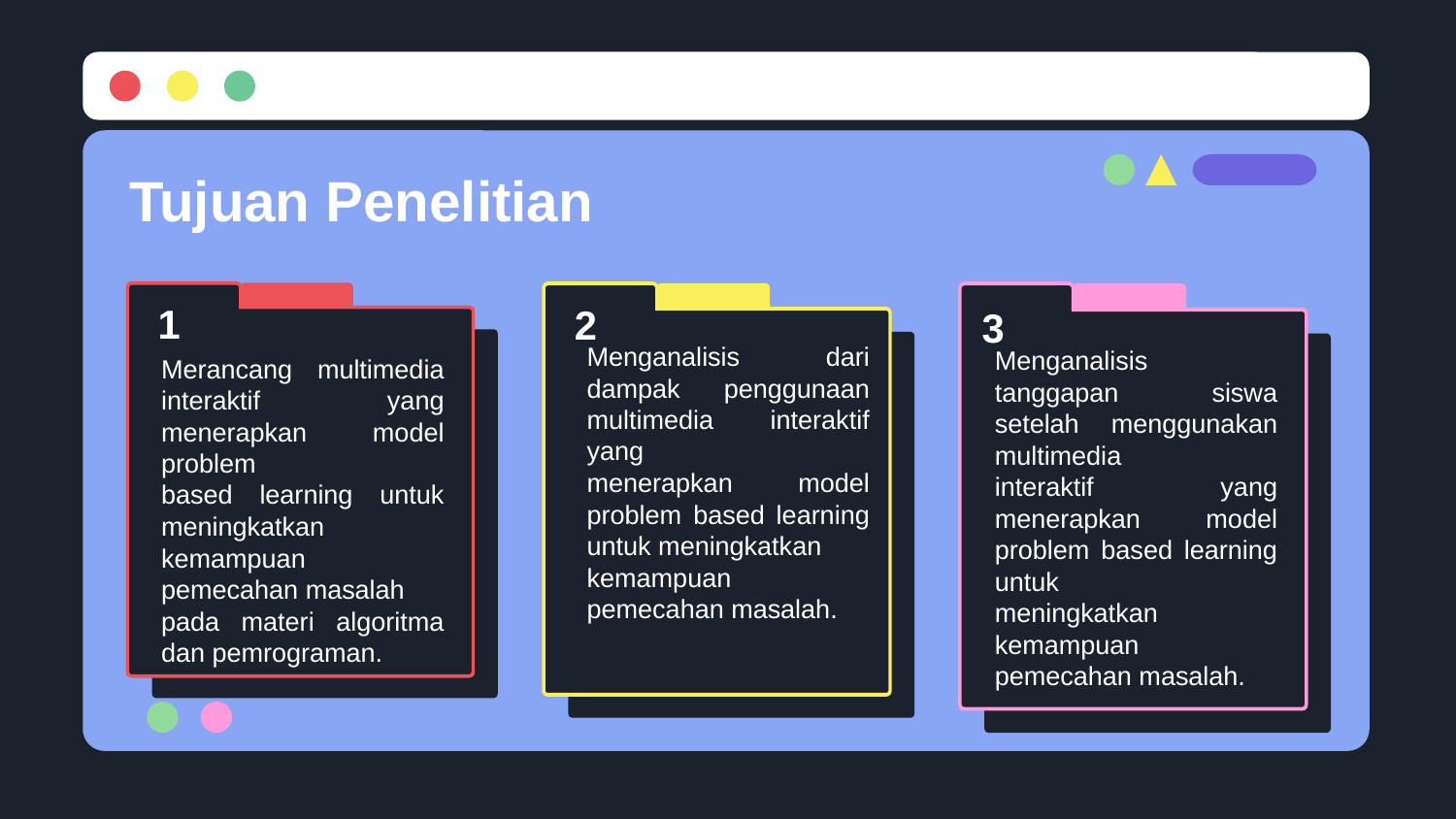

# Tujuan Penelitian
1
2

3
Menganalisis dari dampak penggunaan multimedia interaktif yang
menerapkan model problem based learning untuk meningkatkan
kemampuan  pemecahan masalah.

Menganalisis tanggapan siswa setelah menggunakan multimedia
interaktif yang menerapkan model problem based learning untuk
meningkatkan kemampuan pemecahan masalah.

Merancang multimedia interaktif yang menerapkan model problem
based learning untuk meningkatkan kemampuan pemecahan masalah
pada materi algoritma dan pemrograman.